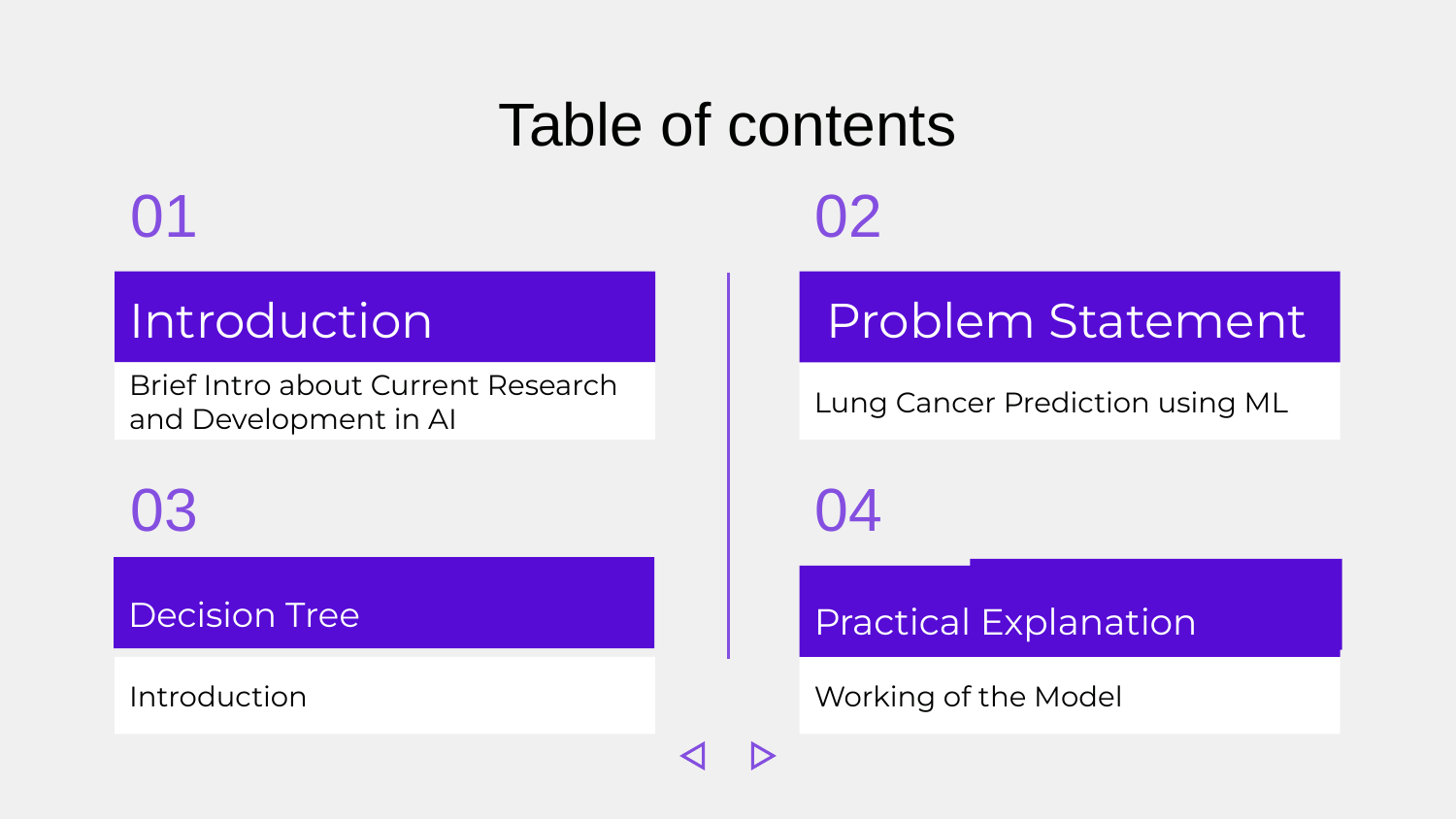

Table of contents
# 01
02
Introduction
 Problem Statement
Brief Intro about Current Research and Development in AI
Lung Cancer Prediction using ML
03
04

Decision Tree
Theory lesson
Practical Explanation
Introduction
Working of the Model